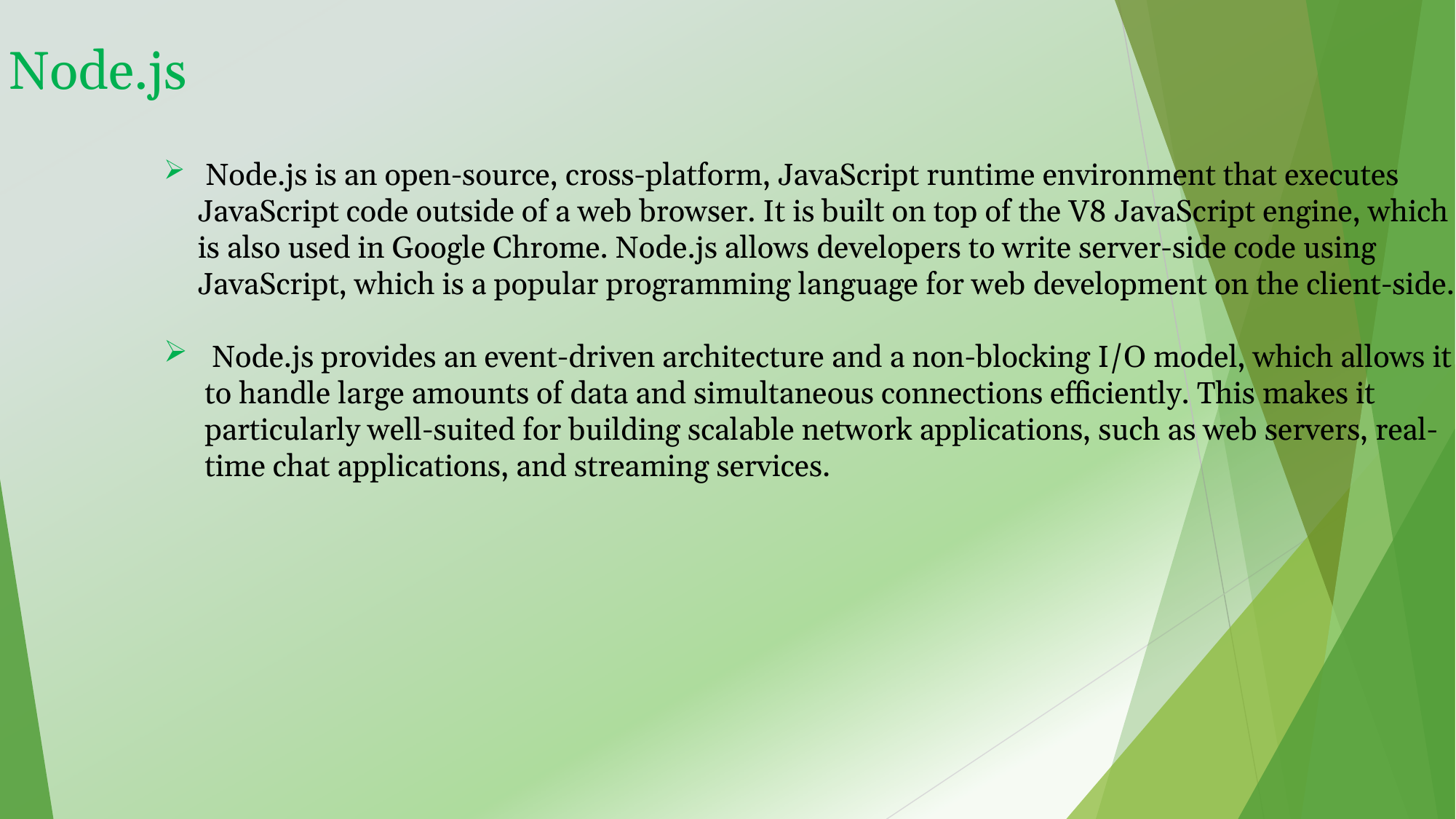

# Node.js
 Node.js is an open-source, cross-platform, JavaScript runtime environment that executes JavaScript code outside of a web browser. It is built on top of the V8 JavaScript engine, which is also used in Google Chrome. Node.js allows developers to write server-side code using JavaScript, which is a popular programming language for web development on the client-side.

 Node.js provides an event-driven architecture and a non-blocking I/O model, which allows it to handle large amounts of data and simultaneous connections efficiently. This makes it particularly well-suited for building scalable network applications, such as web servers, real-time chat applications, and streaming services.